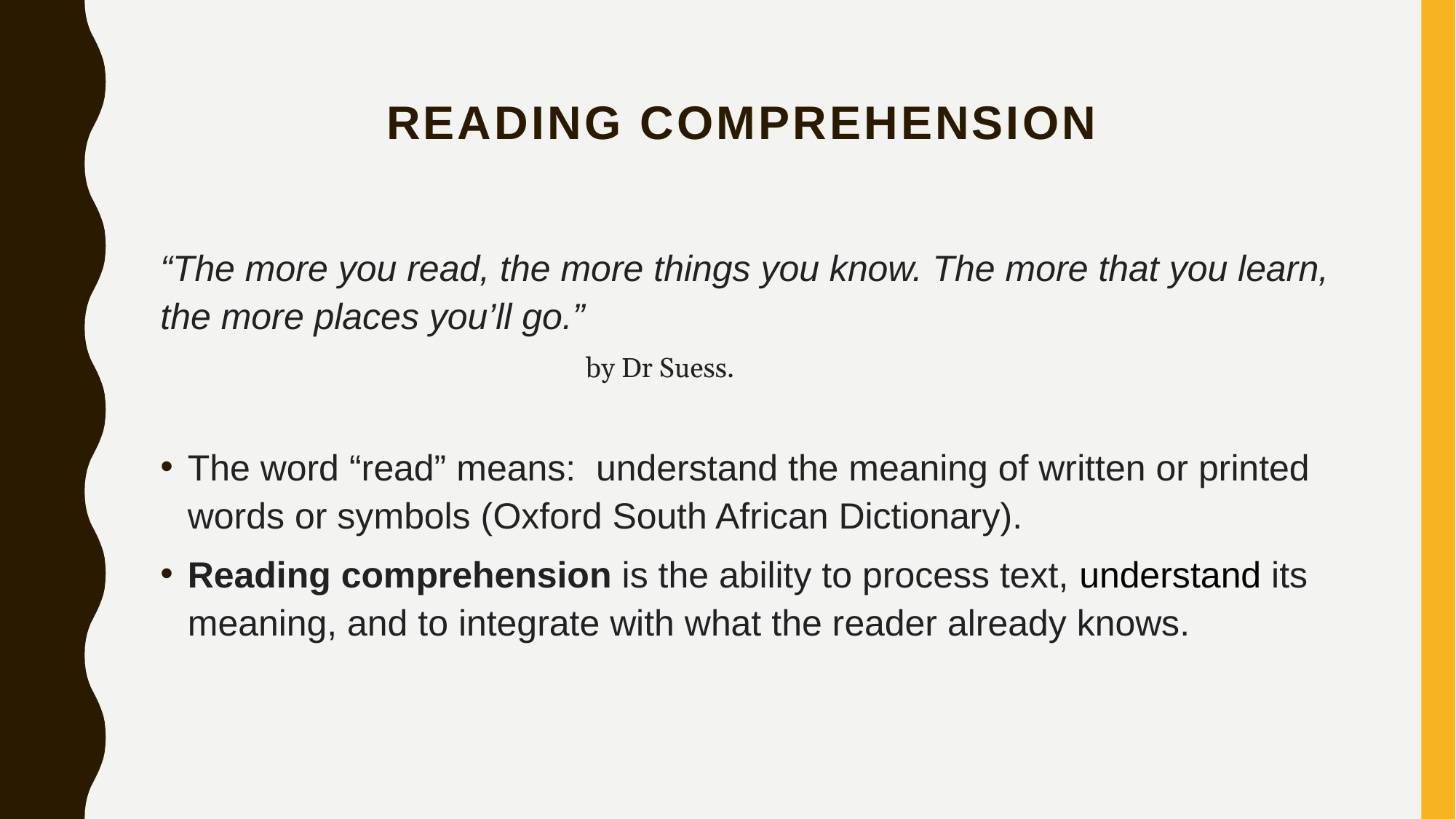

# Reading Comprehension

“The more you read, the more things you know. The more that you learn, the more places you’ll go.”
                                                                 by Dr Suess.

The word “read” means:  understand the meaning of written or printed words or symbols (Oxford South African Dictionary).
Reading comprehension is the ability to process text, understand its meaning, and to integrate with what the reader already knows.